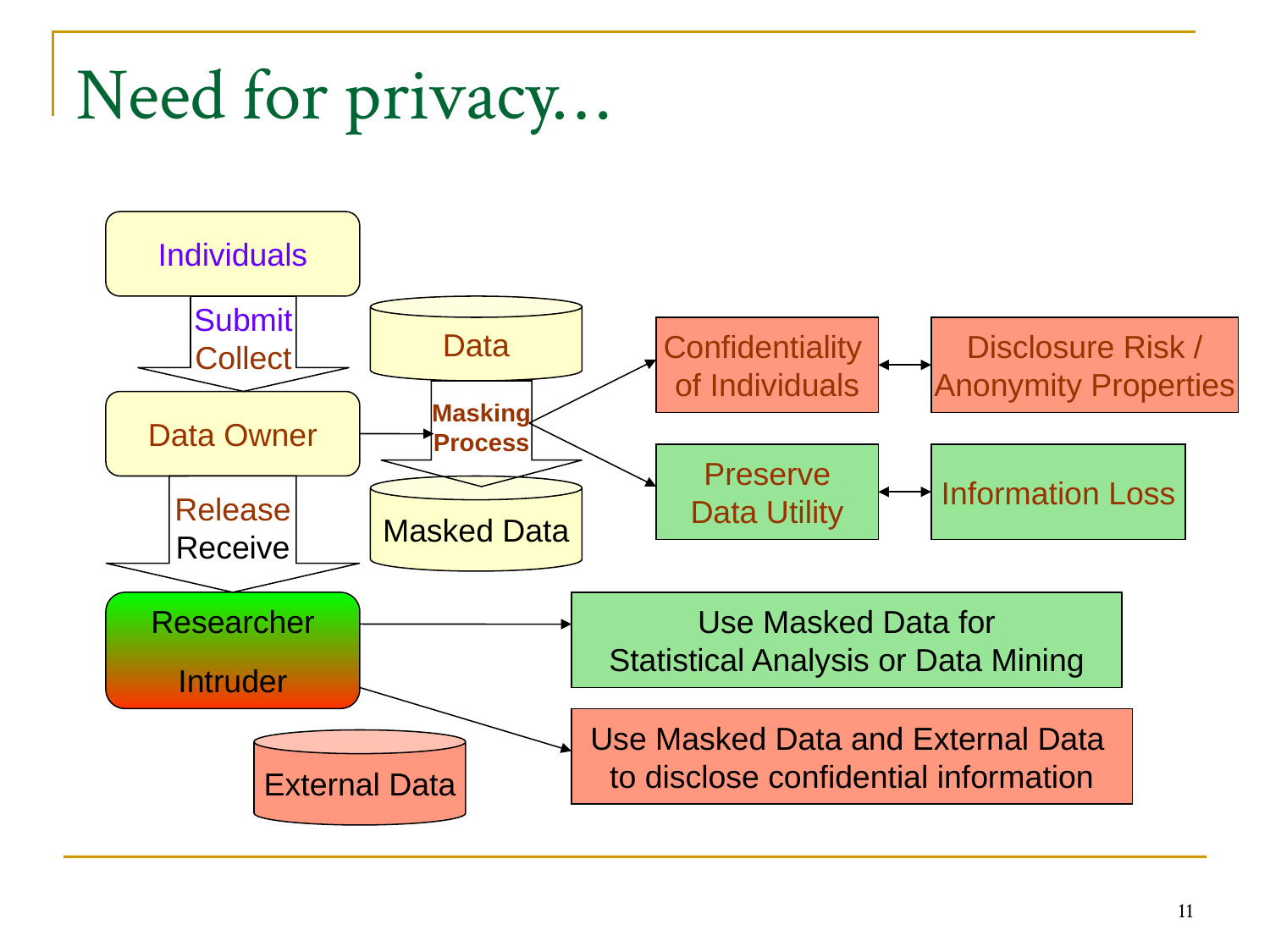

# Need for privacy…
Individuals
Submit
Collect
Data
Confidentiality
of Individuals
Disclosure Risk /
Anonymity Properties

Masking
Process
Data Owner

Preserve
Data Utility
Information Loss
Release
Receive
Masked Data
Researcher

Intruder
Use Masked Data for
Statistical Analysis or Data Mining

Use Masked Data and External Data
to disclose confidential information
External Data
11